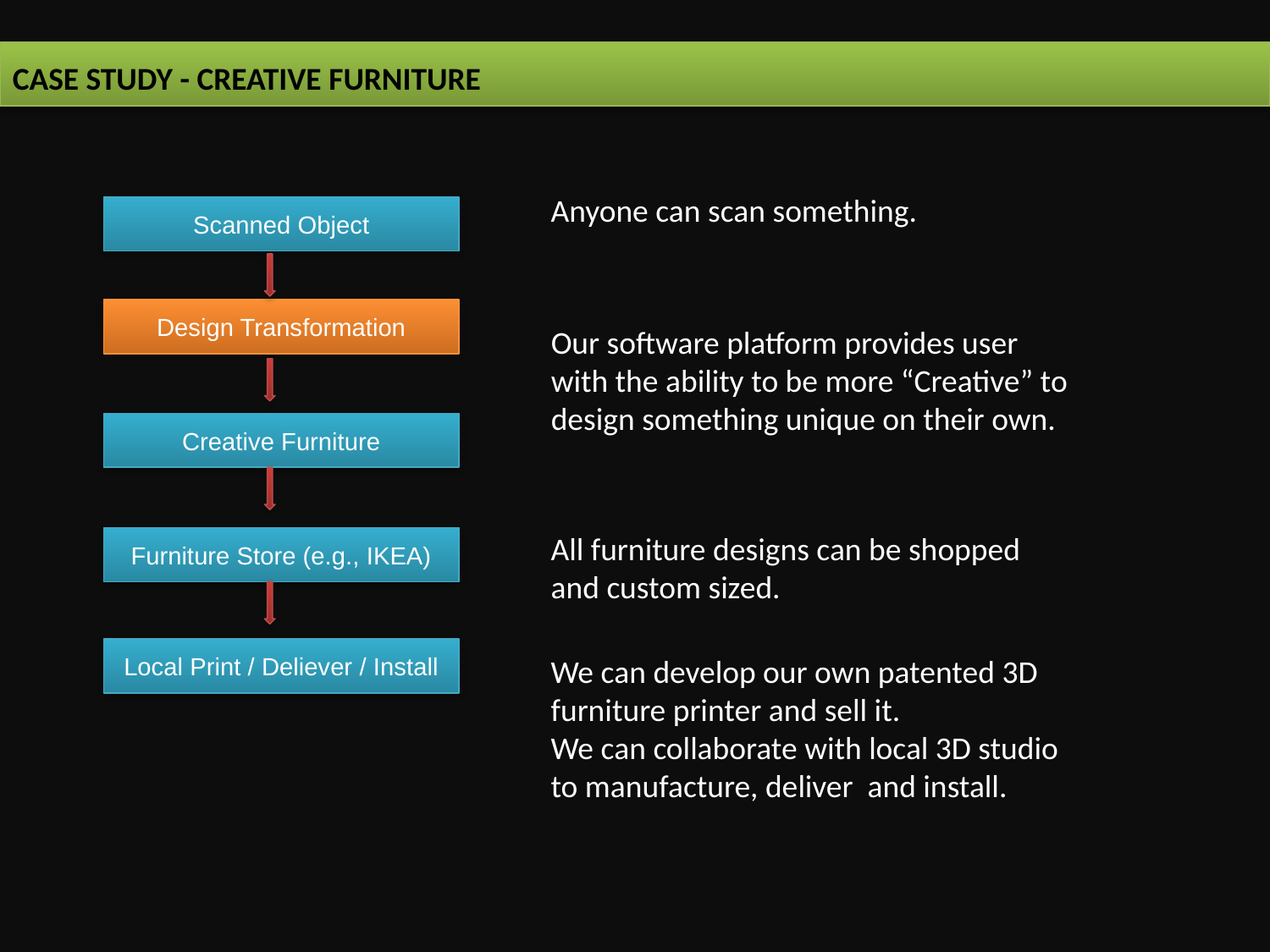

CASE STUDY - CREATIVE FURNITURE
Anyone can scan something.
Scanned Object

Design Transformation

Creative Furniture

Furniture Store (e.g., IKEA)

Local Print / Deliever / Install
Our software platform provides user with the ability to be more “Creative” to design something unique on their own.
All furniture designs can be shopped and custom sized.
We can develop our own patented 3D furniture printer and sell it.
We can collaborate with local 3D studio to manufacture, deliver  and install.